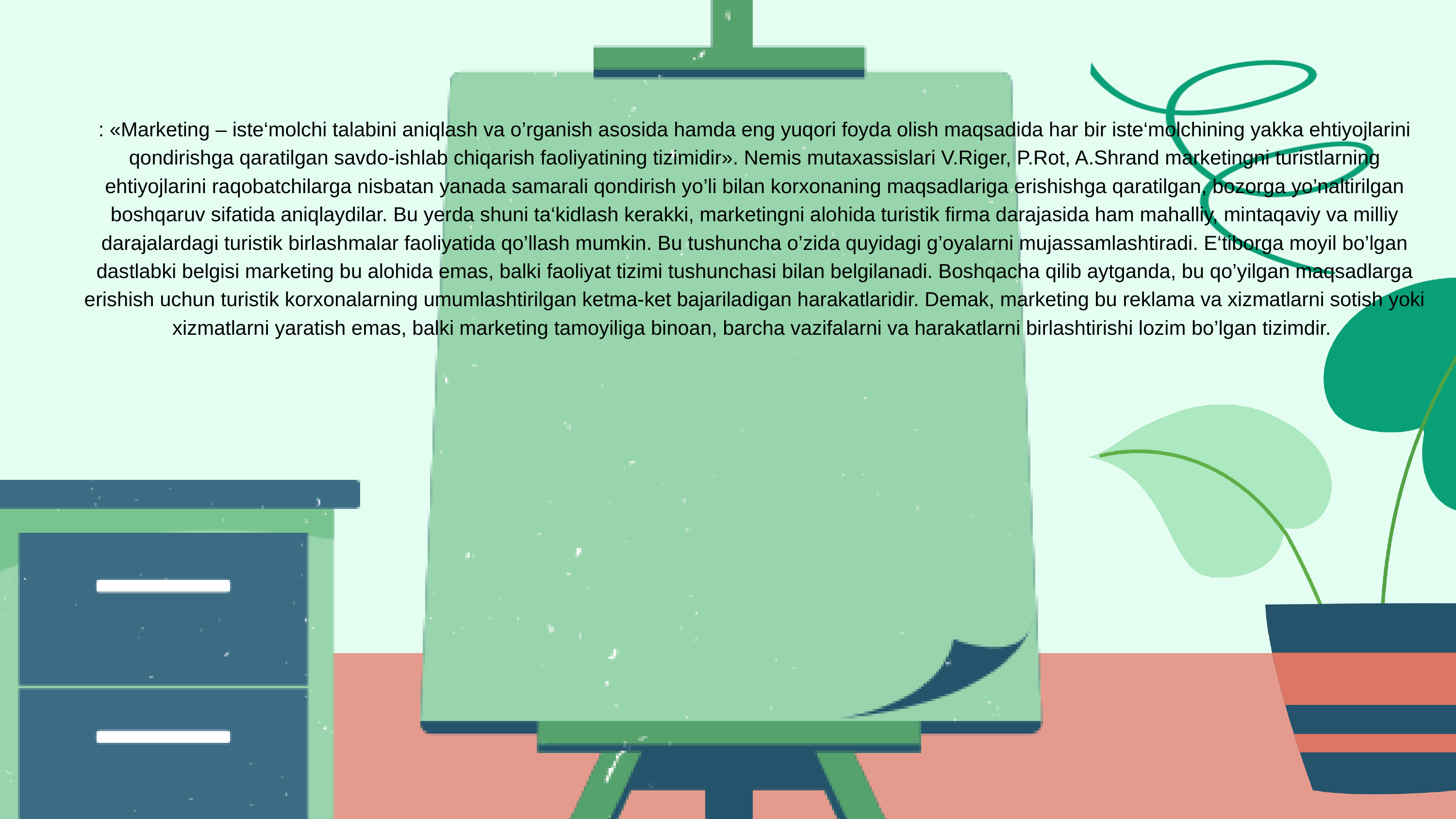

: «Marketing – iste‘molchi talabini aniqlash va o’rganish asosida hamda eng yuqori foyda olish maqsadida har bir iste‘molchining yakka ehtiyojlarini qondirishga qaratilgan savdo-ishlab chiqarish faoliyatining tizimidir». Nemis mutaxassislari V.Riger, P.Rot, A.Shrand marketingni turistlarning ehtiyojlarini raqobatchilarga nisbatan yanada samarali qondirish yo’li bilan korxonaning maqsadlariga erishishga qaratilgan, bozorga yo’naltirilgan boshqaruv sifatida aniqlaydilar. Bu yerda shuni ta‘kidlash kerakki, marketingni alohida turistik firma darajasida ham mahalliy, mintaqaviy va milliy darajalardagi turistik birlashmalar faoliyatida qo’llash mumkin. Bu tushuncha o’zida quyidagi g’oyalarni mujassamlashtiradi. E‘tiborga moyil bo’lgan dastlabki belgisi marketing bu alohida emas, balki faoliyat tizimi tushunchasi bilan belgilanadi. Boshqacha qilib aytganda, bu qo’yilgan maqsadlarga erishish uchun turistik korxonalarning umumlashtirilgan ketma-ket bajariladigan harakatlaridir. Demak, marketing bu reklama va xizmatlarni sotish yoki xizmatlarni yaratish emas, balki marketing tamoyiliga binoan, barcha vazifalarni va harakatlarni birlashtirishi lozim bo’lgan tizimdir.